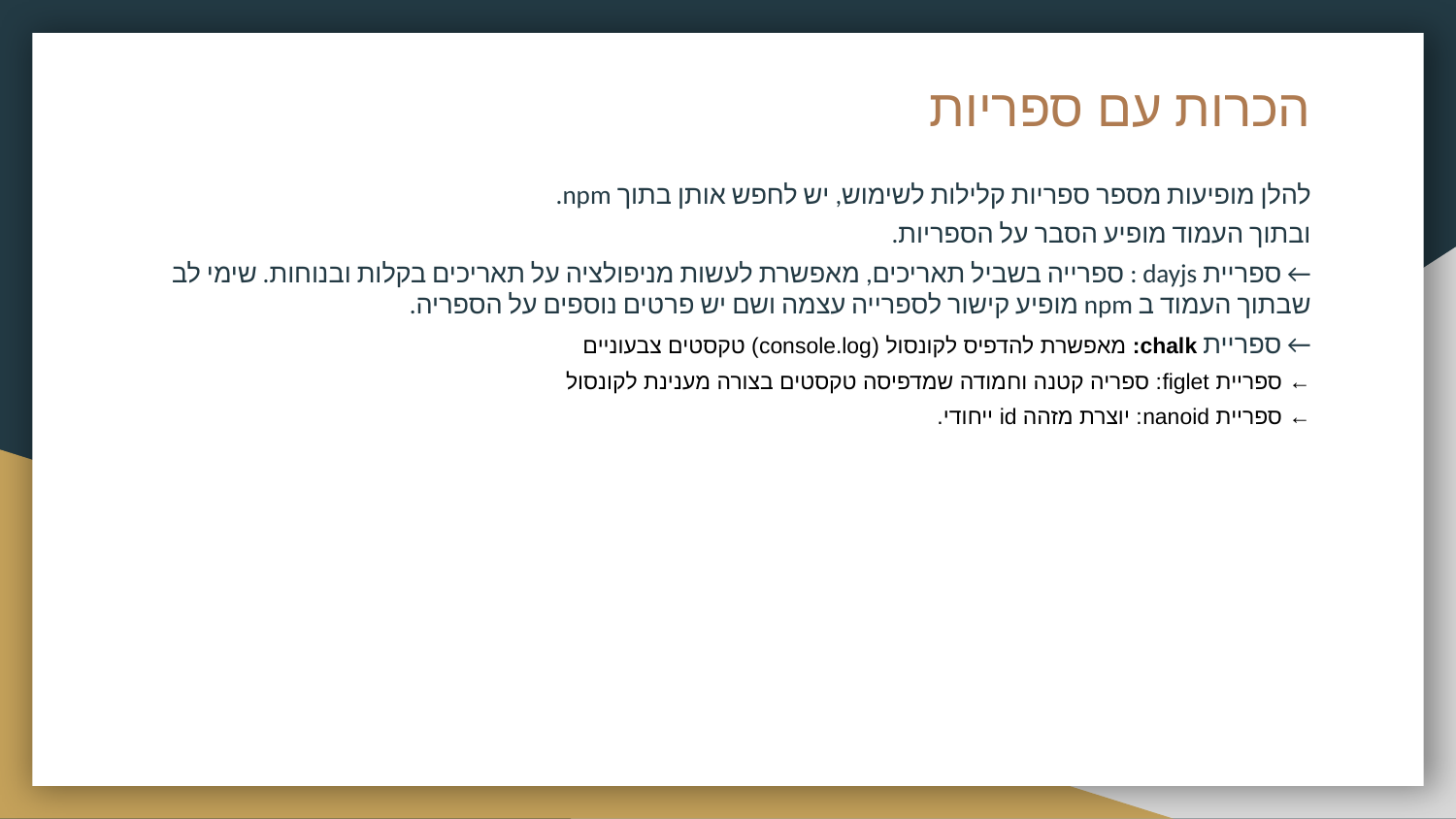

# הכרות עם ספריות
להלן מופיעות מספר ספריות קלילות לשימוש, יש לחפש אותן בתוך npm.
ובתוך העמוד מופיע הסבר על הספריות.
← ספריית dayjs : ספרייה בשביל תאריכים, מאפשרת לעשות מניפולציה על תאריכים בקלות ובנוחות. שימי לב שבתוך העמוד ב npm מופיע קישור לספרייה עצמה ושם יש פרטים נוספים על הספריה.
← ספריית chalk: מאפשרת להדפיס לקונסול (console.log) טקסטים צבעוניים
← ספריית figlet: ספריה קטנה וחמודה שמדפיסה טקסטים בצורה מענינת לקונסול
← ספריית nanoid: יוצרת מזהה id ייחודי.